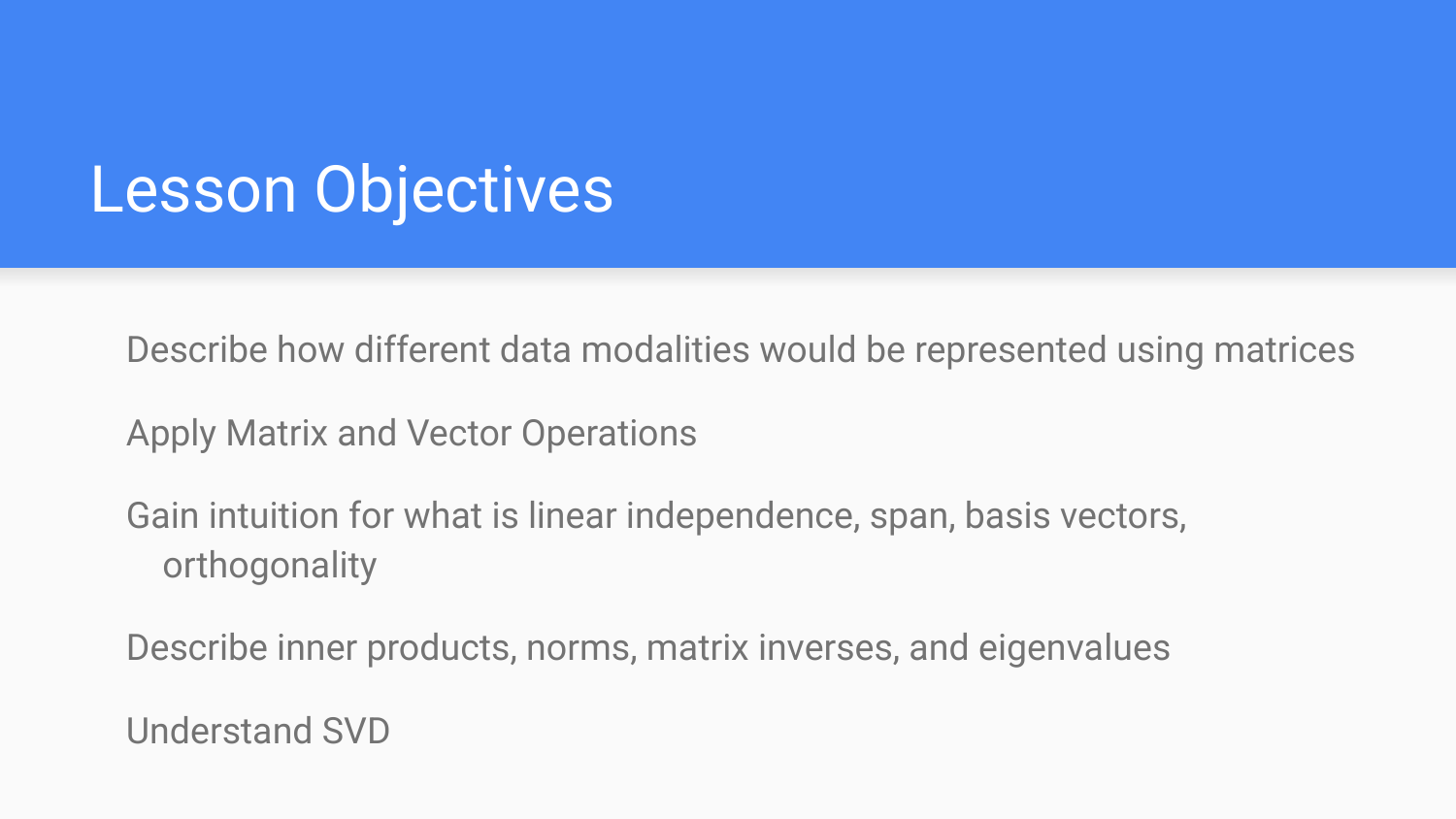

# Lesson Objectives
Describe how different data modalities would be represented using matrices
Apply Matrix and Vector Operations
Gain intuition for what is linear independence, span, basis vectors,  orthogonality
Describe inner products, norms, matrix inverses, and eigenvalues
Understand SVD